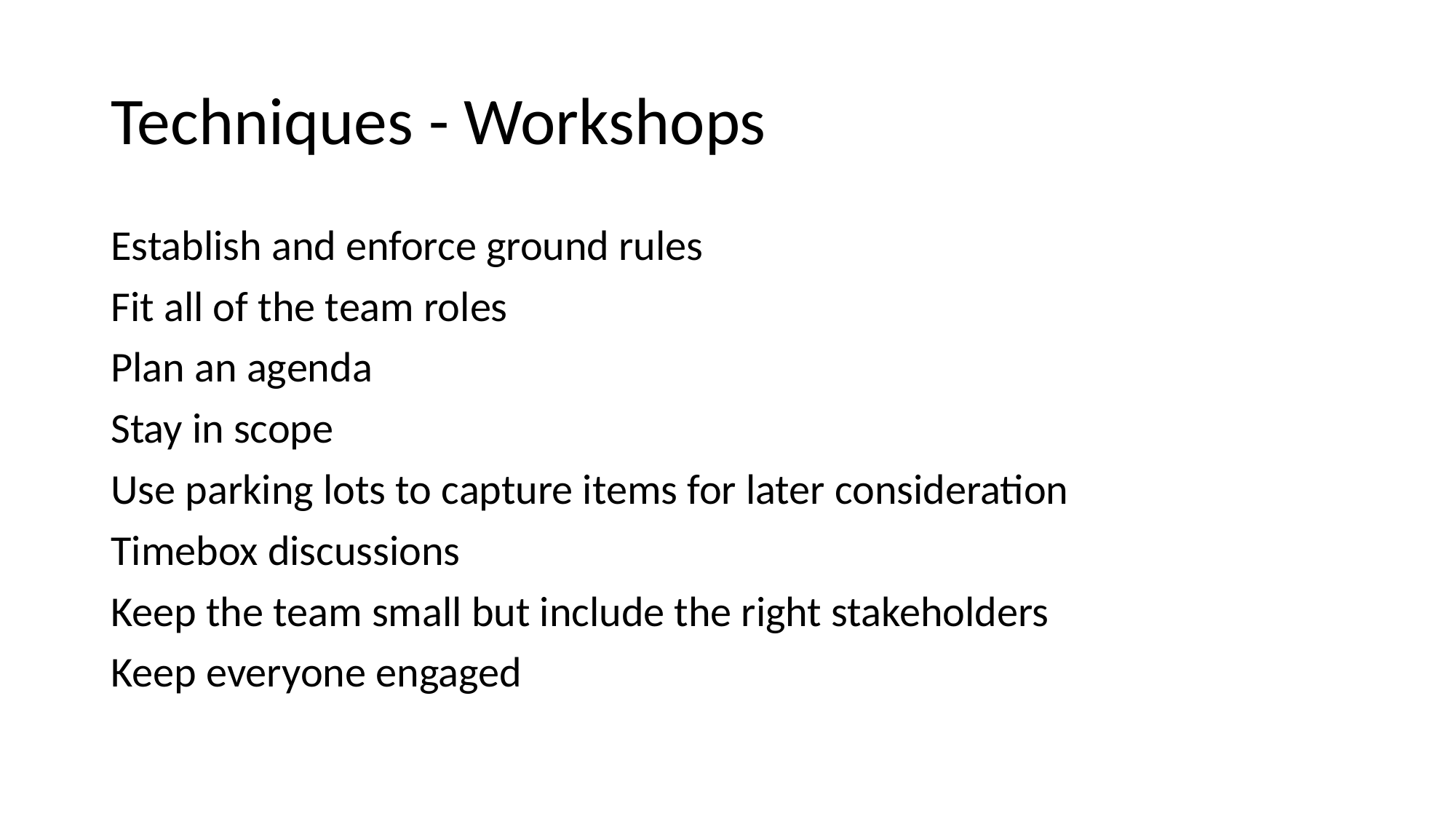

# Techniques - Workshops
Establish and enforce ground rules
Fit all of the team roles
Plan an agenda
Stay in scope
Use parking lots to capture items for later consideration
Timebox discussions
Keep the team small but include the right stakeholders
Keep everyone engaged